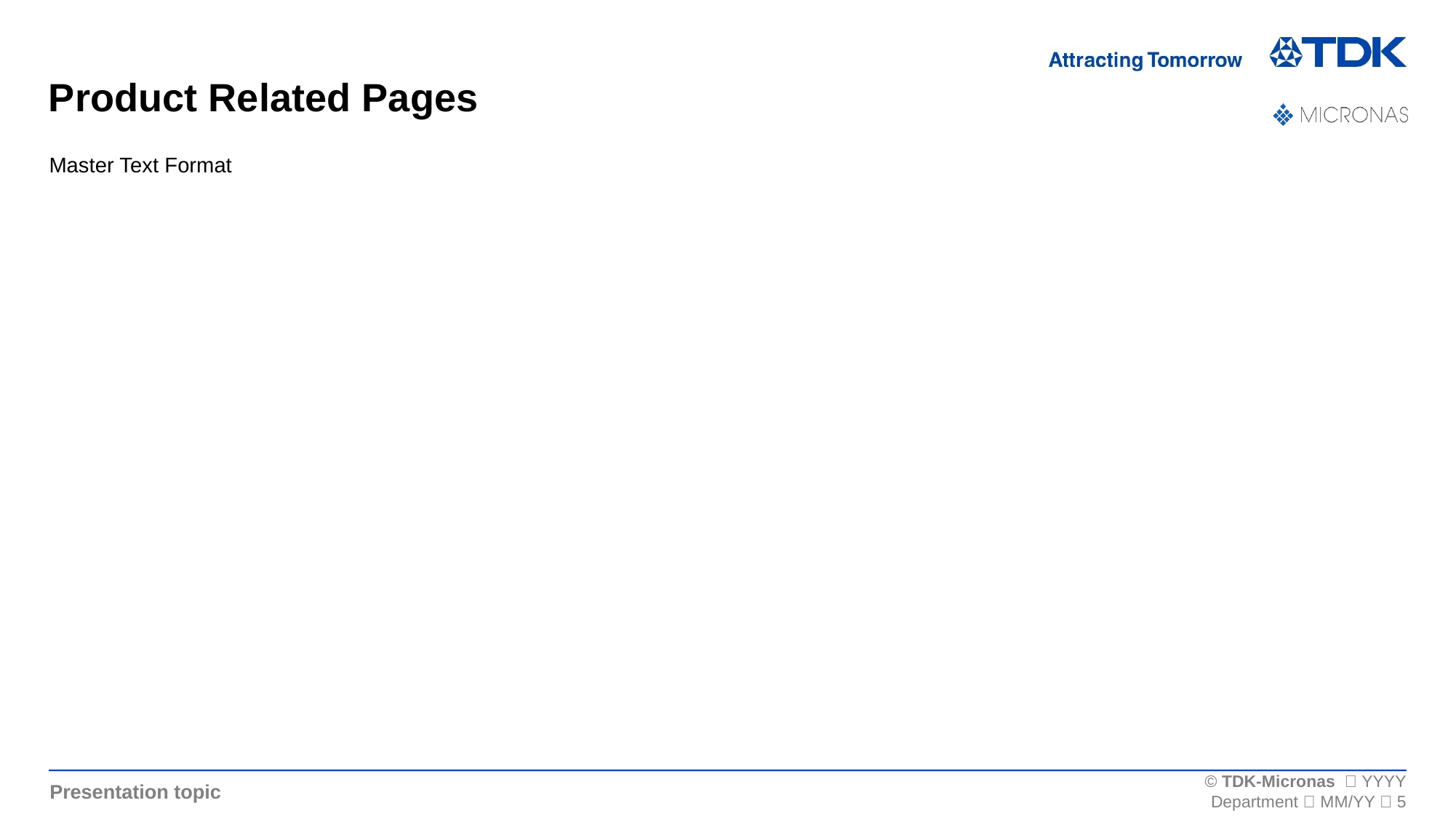

# Product Related Pages
Master Text Format